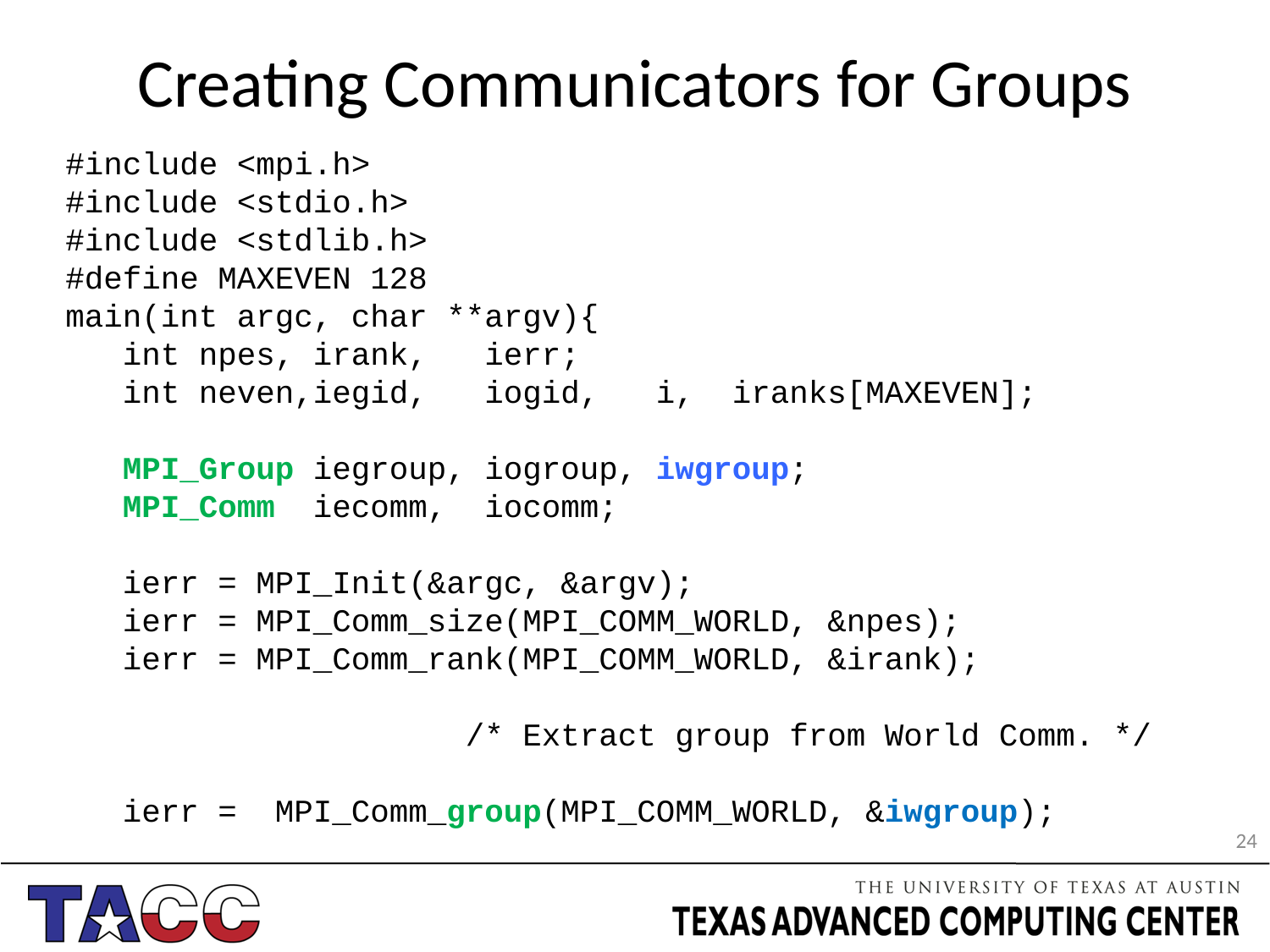

# Creating Communicators for Groups
#include <mpi.h>
#include <stdio.h>
#include <stdlib.h>
#define MAXEVEN 128
main(int argc, char **argv){
   int npes, irank,   ierr;
   int neven,iegid,   iogid,   i,  iranks[MAXEVEN];

   MPI_Group iegroup, iogroup, iwgroup;
   MPI_Comm  iecomm,  iocomm;

   ierr = MPI_Init(&argc, &argv);
   ierr = MPI_Comm_size(MPI_COMM_WORLD, &npes);
   ierr = MPI_Comm_rank(MPI_COMM_WORLD, &irank);

                     /* Extract group from World Comm. */

   ierr =  MPI_Comm_group(MPI_COMM_WORLD, &iwgroup);
24